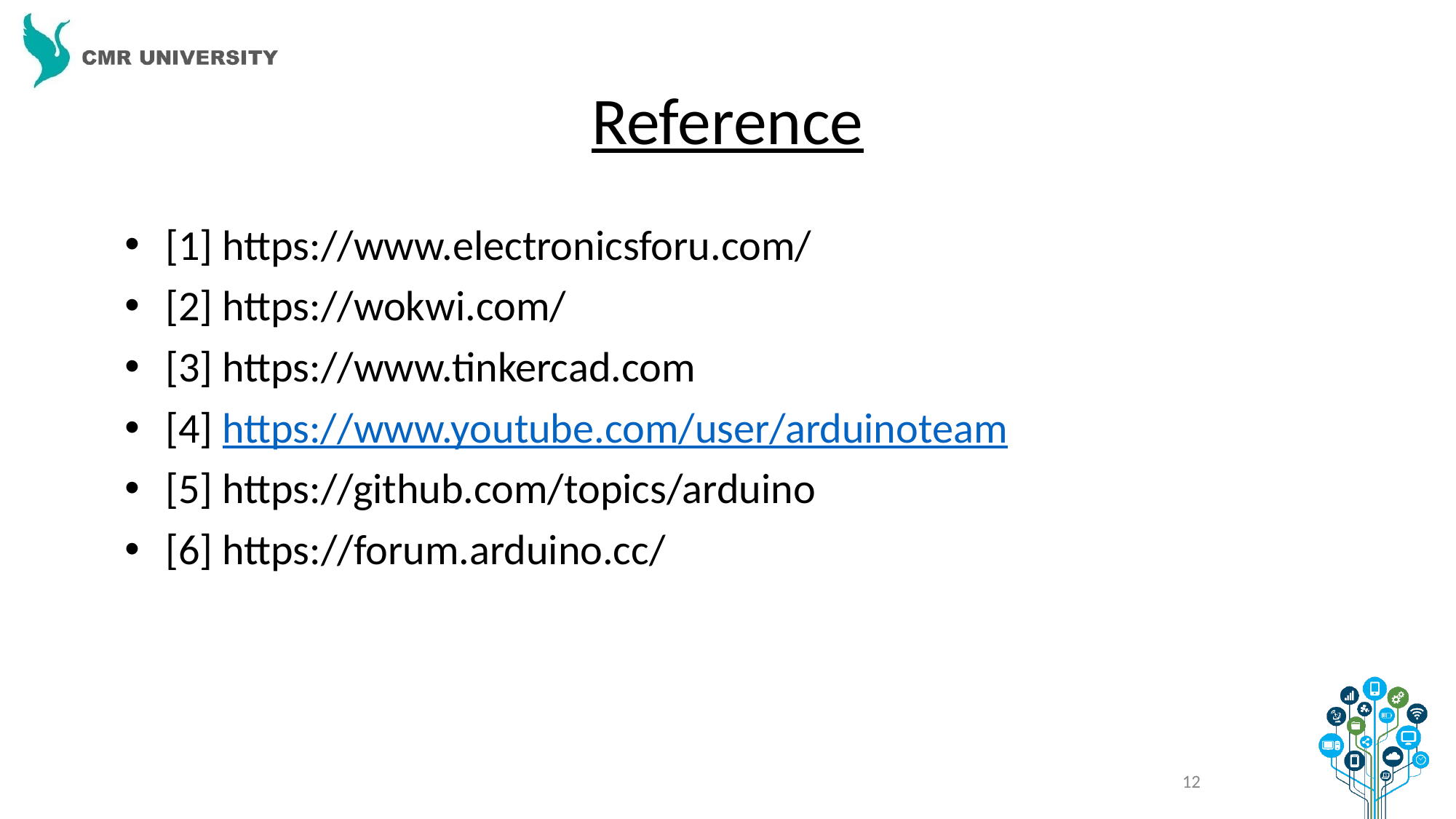

# Reference
[1] https://www.electronicsforu.com/
[2] https://wokwi.com/
[3] https://www.tinkercad.com
[4] https://www.youtube.com/user/arduinoteam
[5] https://github.com/topics/arduino
[6] https://forum.arduino.cc/

12